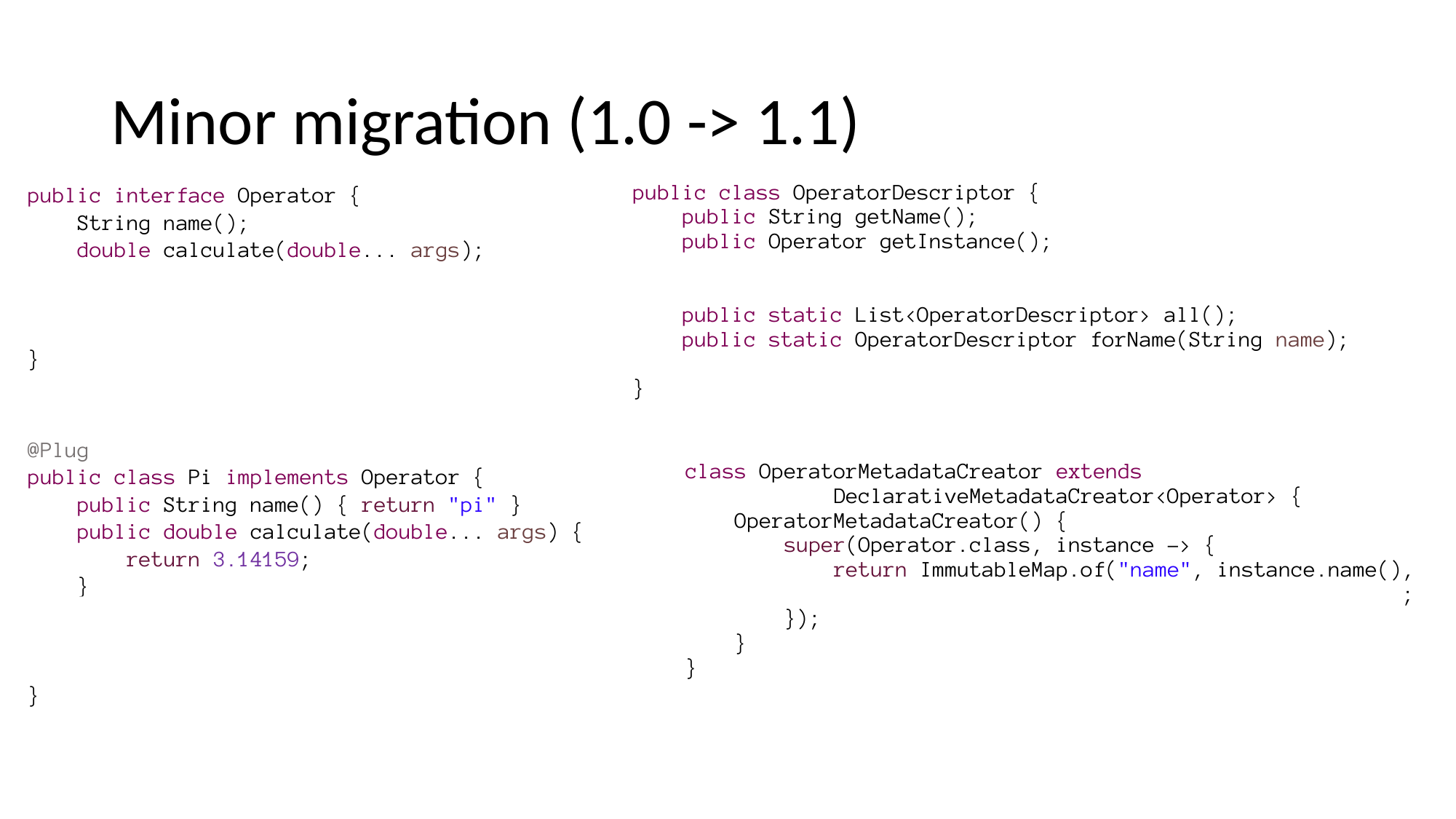

# Minor migration (1.0 -> 1.1)
public interface Operator {
    String name();
    double calculate(double... args);
    default Range<Integer> numArgs() {
        return Range.of(0, Integer.MAX_VALUE);
    }
}

public class OperatorDescriptor {
    public String getName();
    public Operator getInstance();
    public Range<Integer> getNumArgs();

    public static List<OperatorDescriptor> all();
    public static OperatorDescriptor forName(String name);
    public static List<OperatorDescriptor> forArgs(int numArgs);
}

@Plug
public class Pi implements Operator {
    public String name() { return "pi" }
    public double calculate(double... args) {
        return 3.14159;
    }
    public Range<Integer> numArgs() {
        return Range.ofClosed(0, 0);
    }
}

class OperatorMetadataCreator extends
            DeclarativeMetadataCreator<Operator> {
    OperatorMetadataCreator() {
        super(Operator.class, instance -> {
            return ImmutableMap.of("name", instance.name(),
                  "numArgs",instance.numArgs().toString());
        });
    }
}